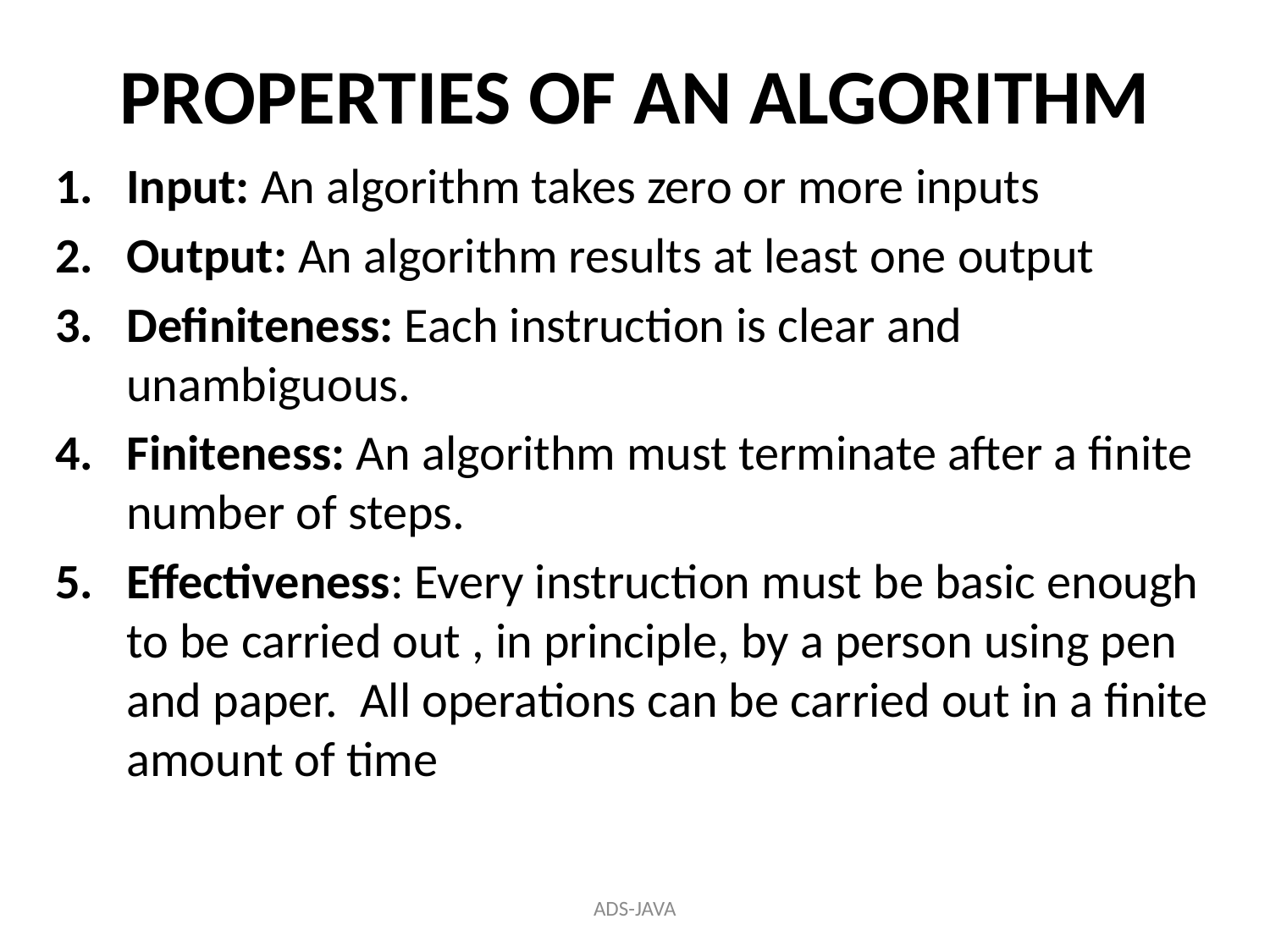

# PROPERTIES OF AN ALGORITHM
Input: An algorithm takes zero or more inputs
Output: An algorithm results at least one output
Definiteness: Each instruction is clear and unambiguous.
Finiteness: An algorithm must terminate after a finite number of steps.
Effectiveness: Every instruction must be basic enough to be carried out , in principle, by a person using pen and paper.  All operations can be carried out in a finite amount of time

ADS-JAVA